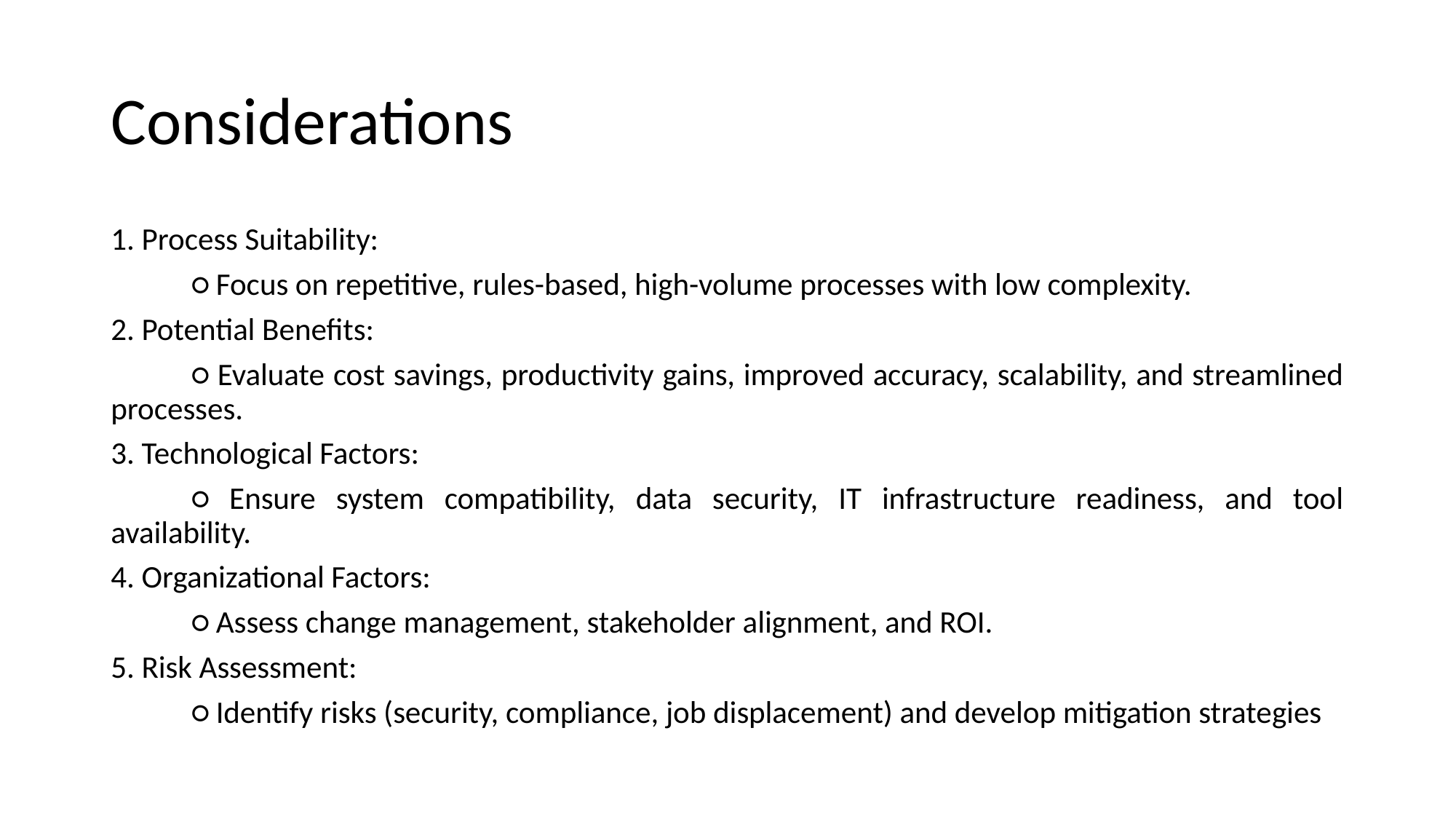

# Considerations
1. Process Suitability:
	○ Focus on repetitive, rules-based, high-volume processes with low complexity.
2. Potential Benefits:
	○ Evaluate cost savings, productivity gains, improved accuracy, scalability, and streamlined processes.
3. Technological Factors:
	○ Ensure system compatibility, data security, IT infrastructure readiness, and tool availability.
4. Organizational Factors:
	○ Assess change management, stakeholder alignment, and ROI.
5. Risk Assessment:
	○ Identify risks (security, compliance, job displacement) and develop mitigation strategies